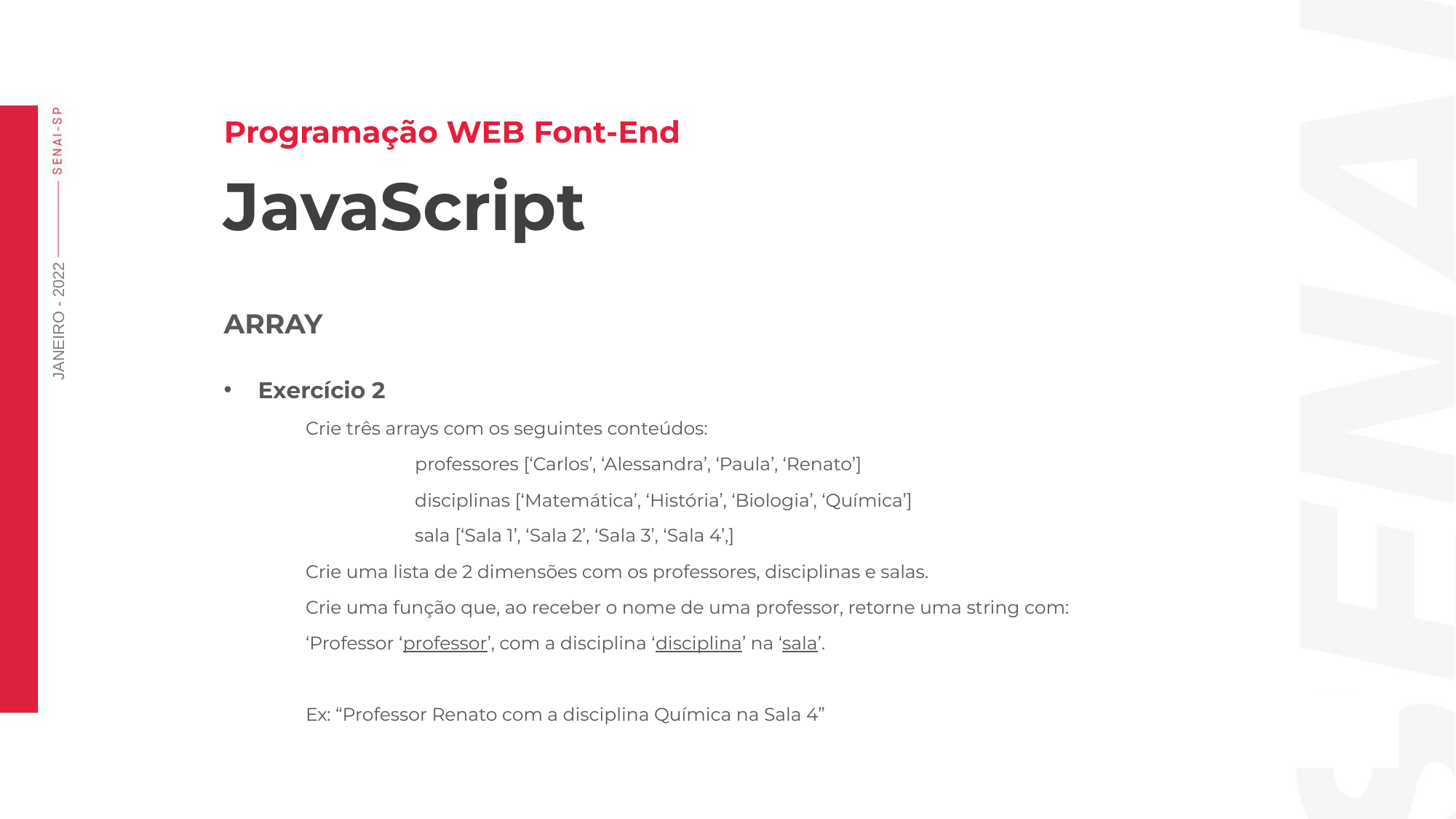

Programação WEB Font-End
JavaScript
ARRAY
Exercício 2
Crie três arrays com os seguintes conteúdos:
	professores [‘Carlos’, ‘Alessandra’, ‘Paula’, ‘Renato’]
	disciplinas [‘Matemática’, ‘História’, ‘Biologia’, ‘Química’]
	sala [‘Sala 1’, ‘Sala 2’, ‘Sala 3’, ‘Sala 4’,]
Crie uma lista de 2 dimensões com os professores, disciplinas e salas.
Crie uma função que, ao receber o nome de uma professor, retorne uma string com:
‘Professor ‘professor’, com a disciplina ‘disciplina’ na ‘sala’.

Ex: “Professor Renato com a disciplina Química na Sala 4”

JANEIRO - 2022